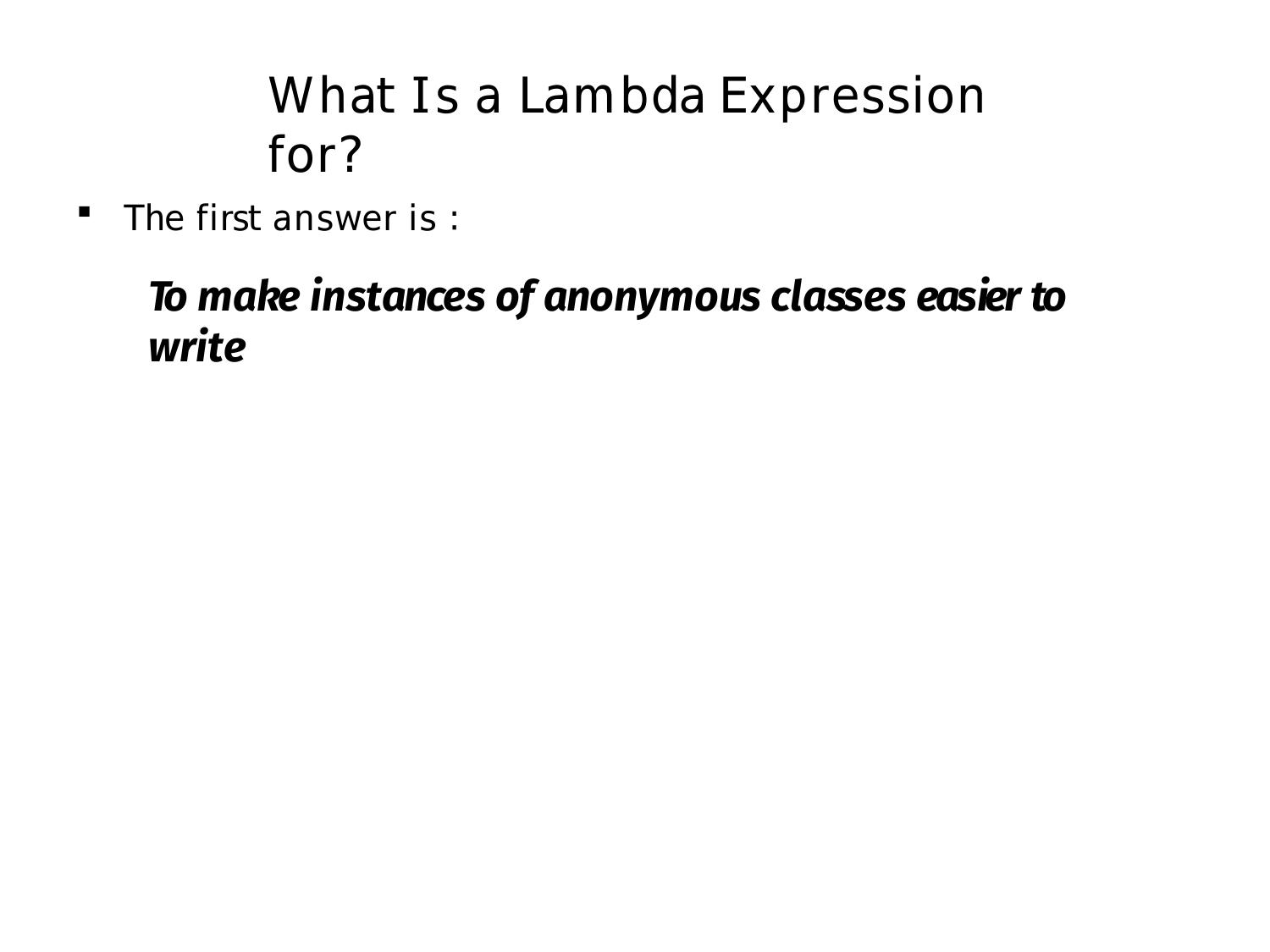

# What Is a Lambda Expression for?
The first answer is :
To make instances of anonymous classes easier to write